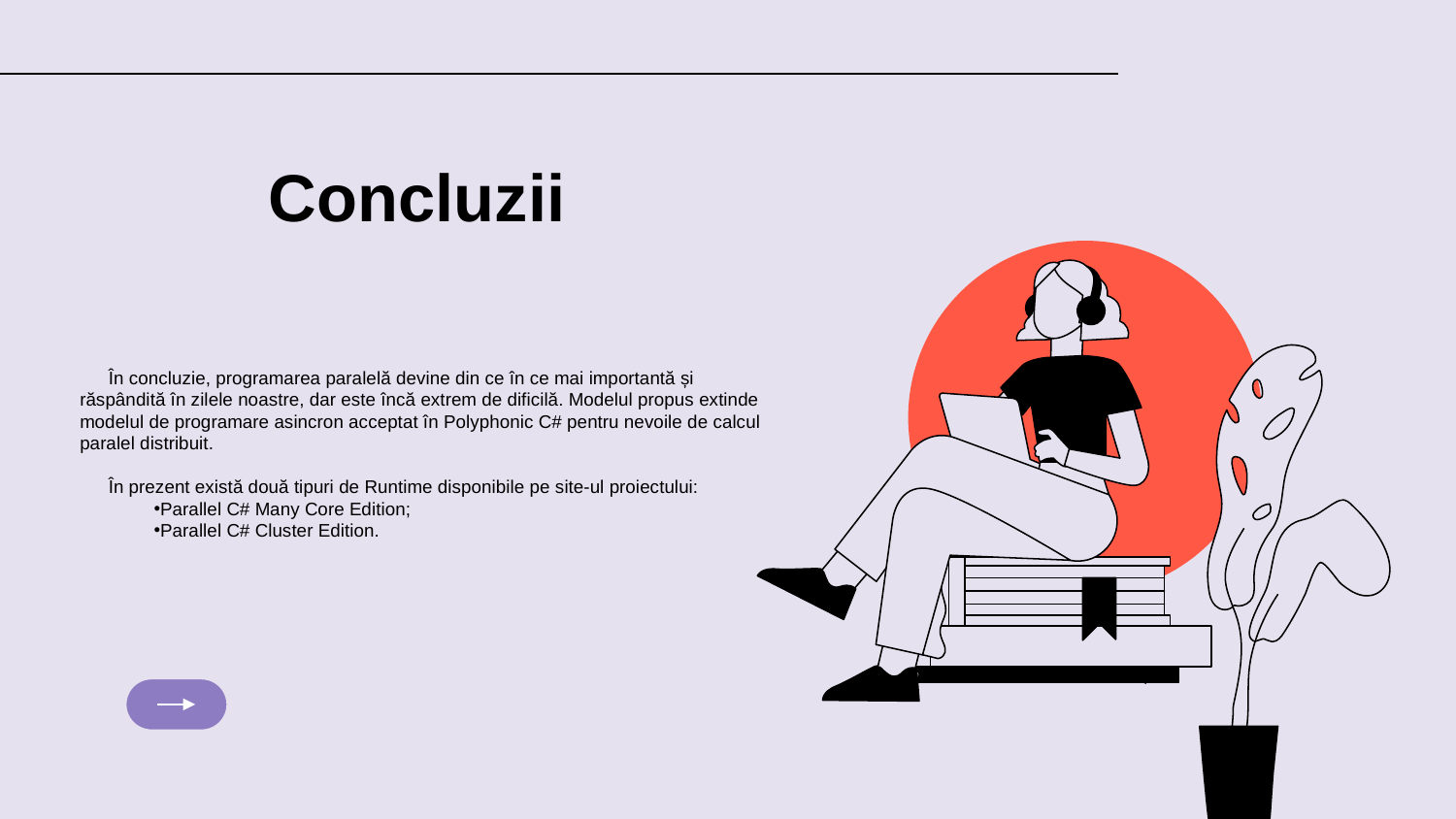

# Concluzii

În concluzie, programarea paralelă devine din ce în ce mai importantă și răspândită în zilele noastre, dar este încă extrem de dificilă. Modelul propus extinde modelul de programare asincron acceptat în Polyphonic C# pentru nevoile de calcul paralel distribuit.

În prezent există două tipuri de Runtime disponibile pe site-ul proiectului:
Parallel C# Many Core Edition;
Parallel C# Cluster Edition.